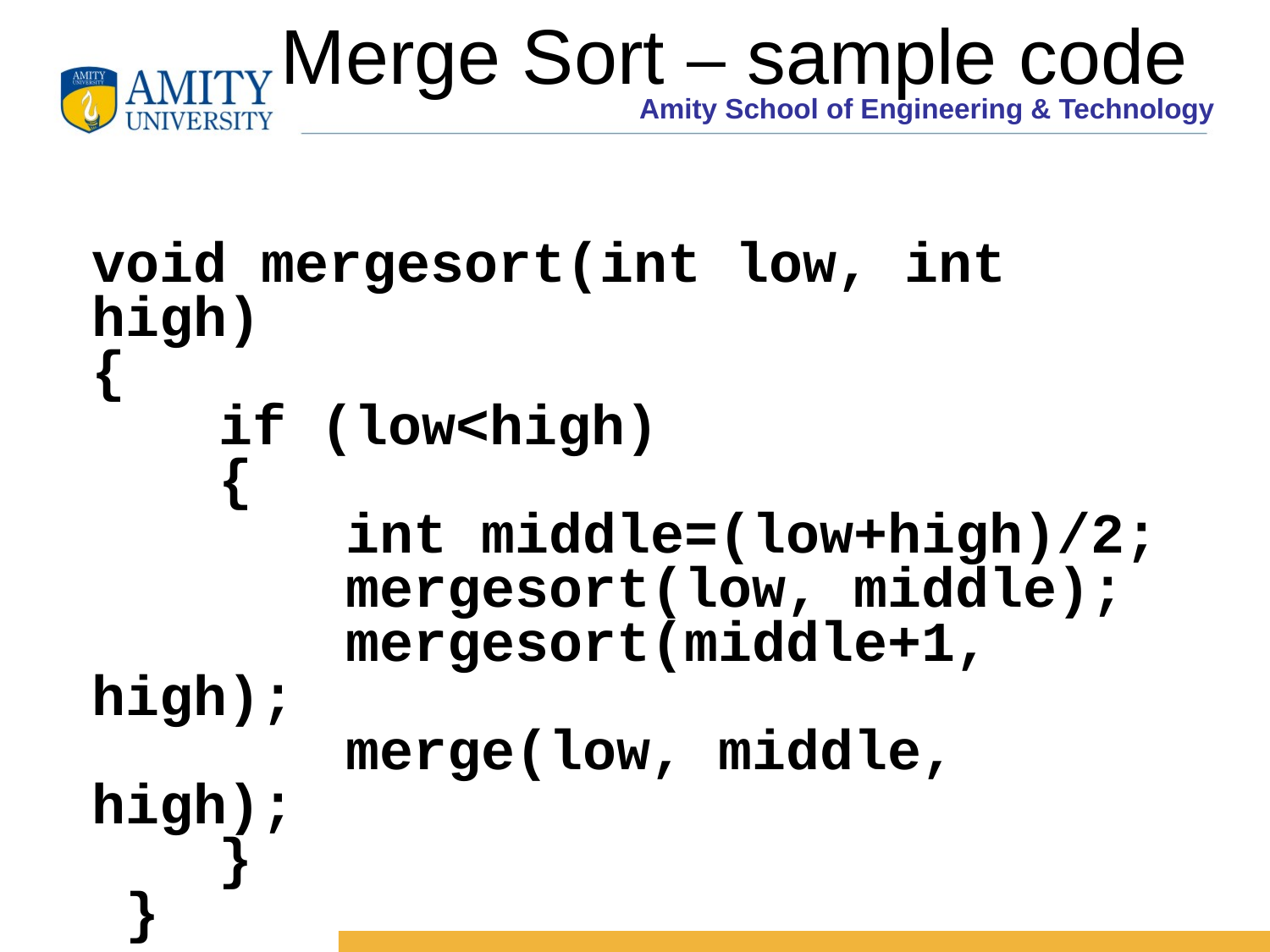

# Merge Sort – sample code
void mergesort(int low, int high)
{
	if (low<high)
	{
		int middle=(low+high)/2;
		mergesort(low, middle);
		mergesort(middle+1,  high);
		merge(low, middle, high);
 	}
 }
42